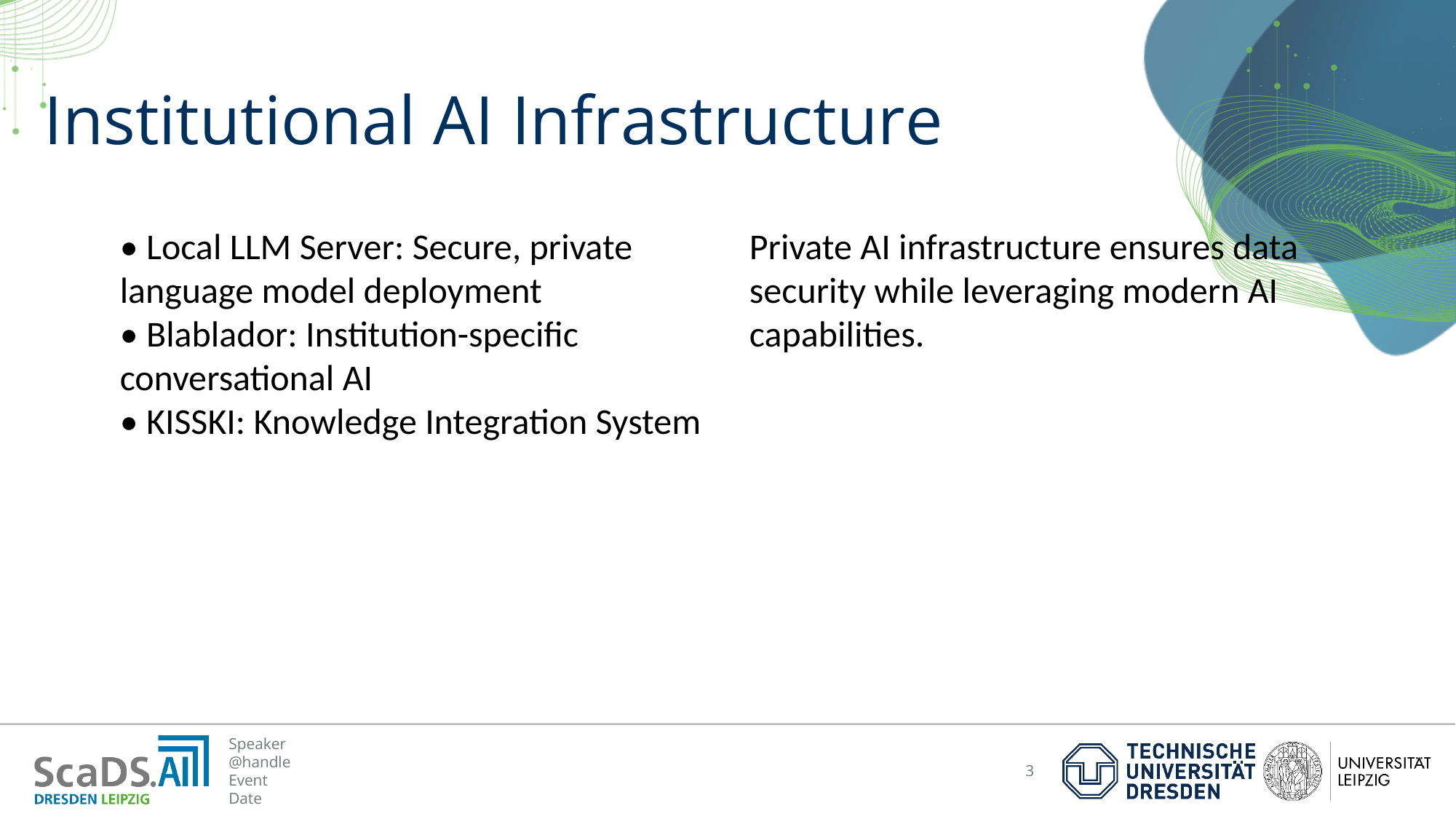

# Institutional AI Infrastructure
• Local LLM Server: Secure, private language model deployment
• Blablador: Institution-specific conversational AI
• KISSKI: Knowledge Integration System
Private AI infrastructure ensures data security while leveraging modern AI capabilities.